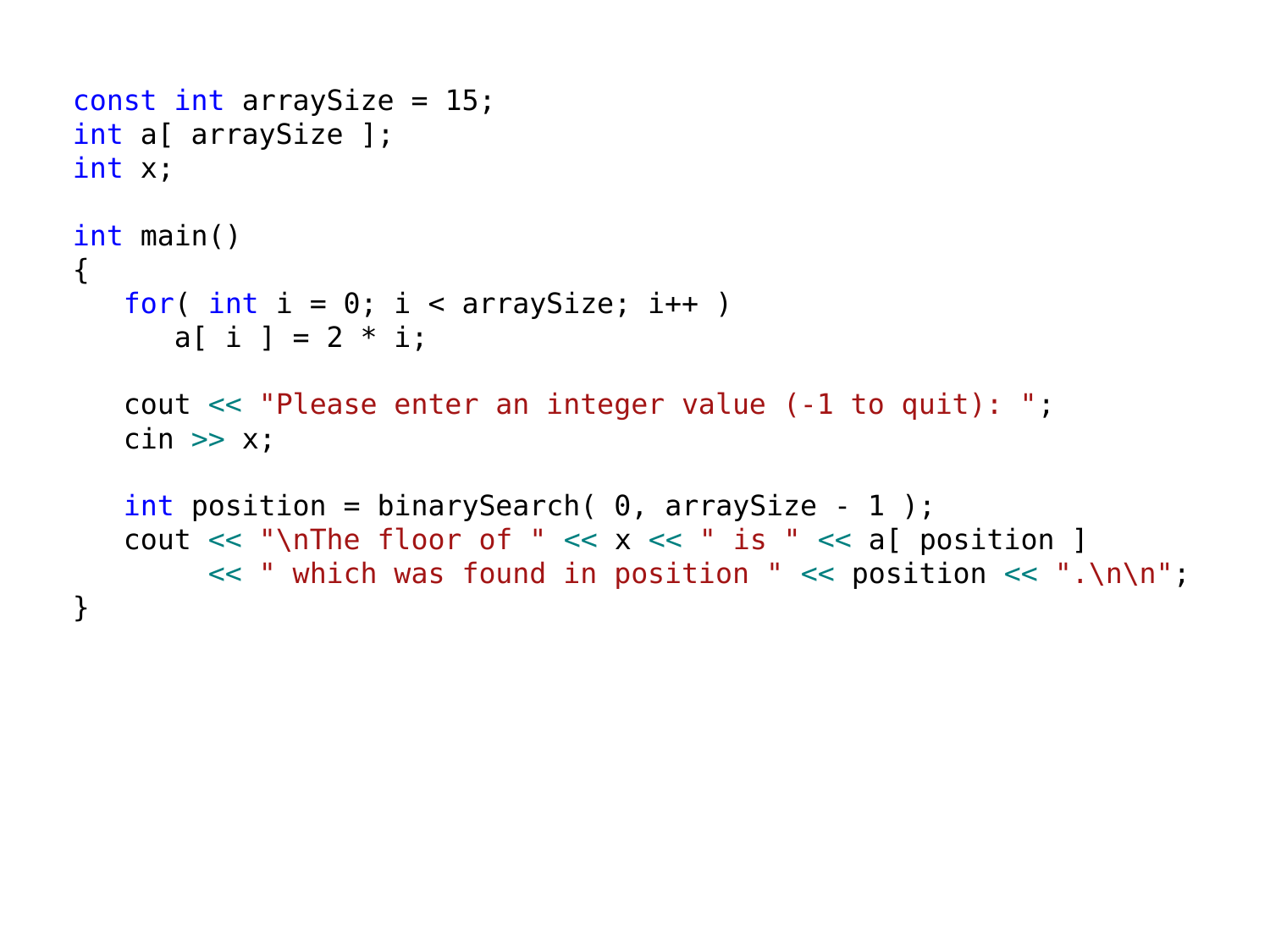

const int arraySize = 15;
int a[ arraySize ];
int x;

int main()
{
   for( int i = 0; i < arraySize; i++ )
      a[ i ] = 2 * i;

   cout << "Please enter an integer value (-1 to quit): ";
   cin >> x;

   int position = binarySearch( 0, arraySize - 1 );
   cout << "\nThe floor of " << x << " is " << a[ position ]
        << " which was found in position " << position << ".\n\n";
}